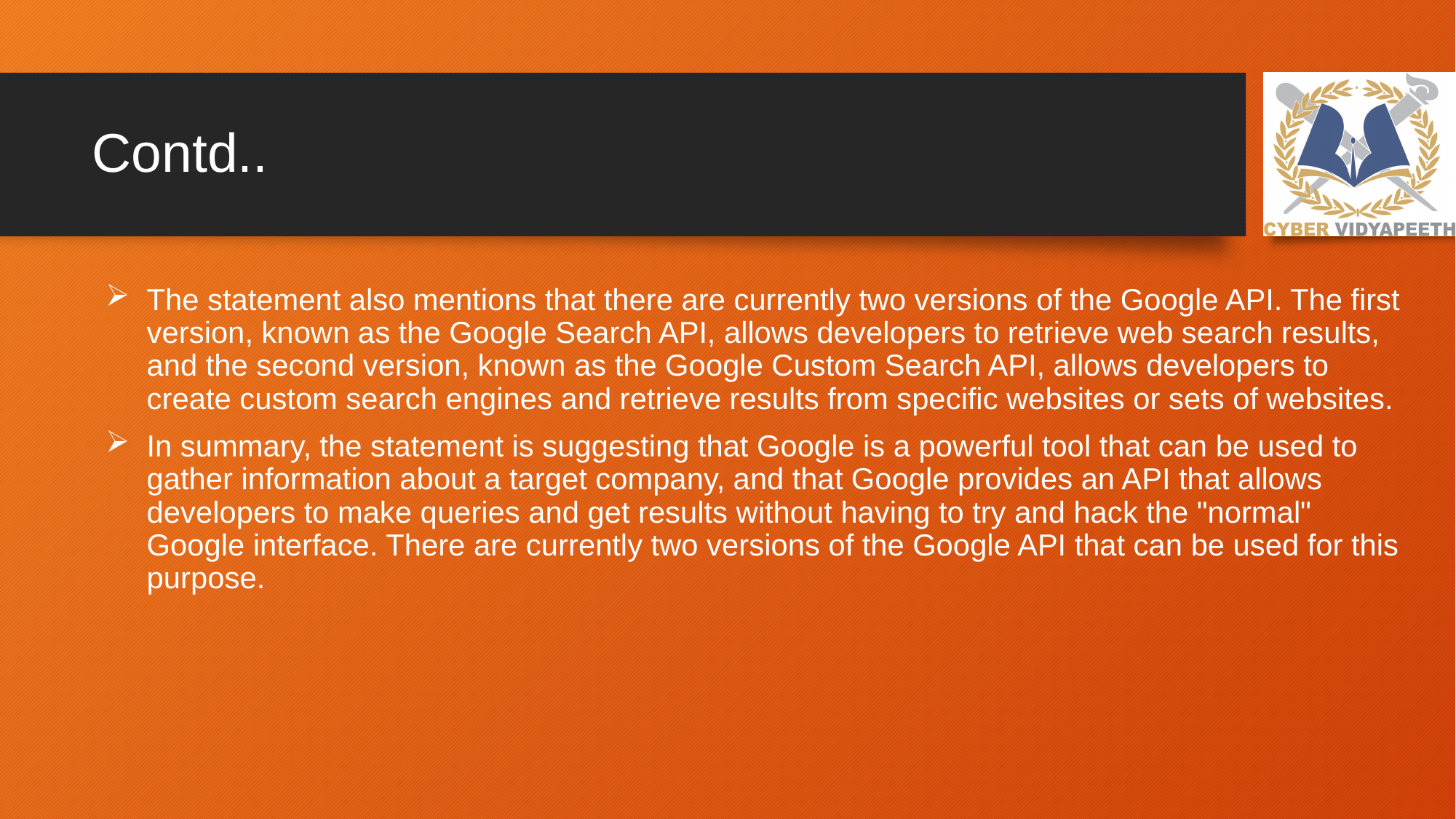

# Contd..
The statement also mentions that there are currently two versions of the Google API. The first version, known as the Google Search API, allows developers to retrieve web search results, and the second version, known as the Google Custom Search API, allows developers to create custom search engines and retrieve results from specific websites or sets of websites.
In summary, the statement is suggesting that Google is a powerful tool that can be used to gather information about a target company, and that Google provides an API that allows developers to make queries and get results without having to try and hack the "normal" Google interface. There are currently two versions of the Google API that can be used for this purpose.